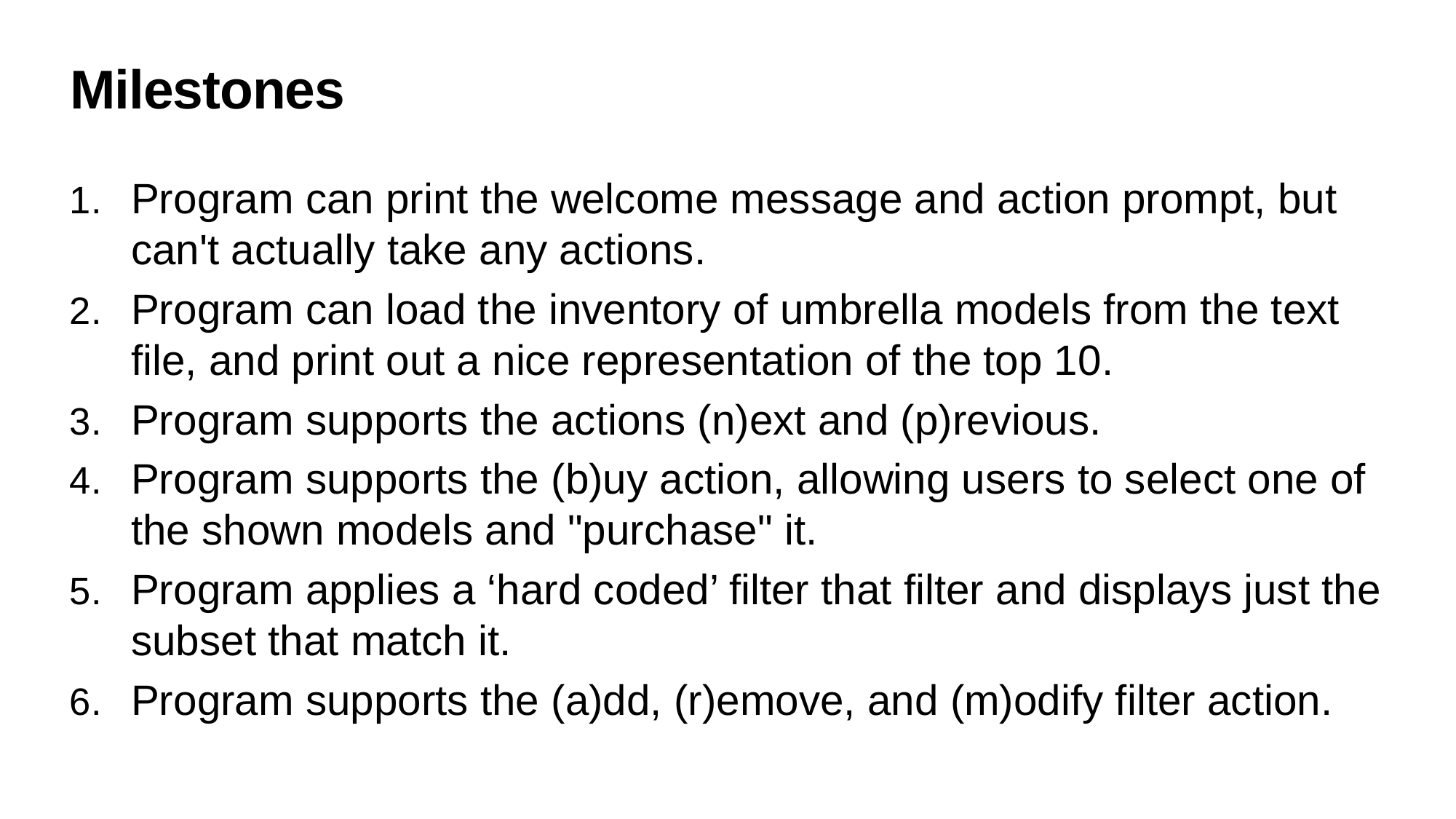

# Milestones
Program can print the welcome message and action prompt, but can't actually take any actions.
Program can load the inventory of umbrella models from the text file, and print out a nice representation of the top 10.
Program supports the actions (n)ext and (p)revious.
Program supports the (b)uy action, allowing users to select one of the shown models and "purchase" it.
Program applies a ‘hard coded’ filter that filter and displays just the subset that match it.
Program supports the (a)dd, (r)emove, and (m)odify filter action.